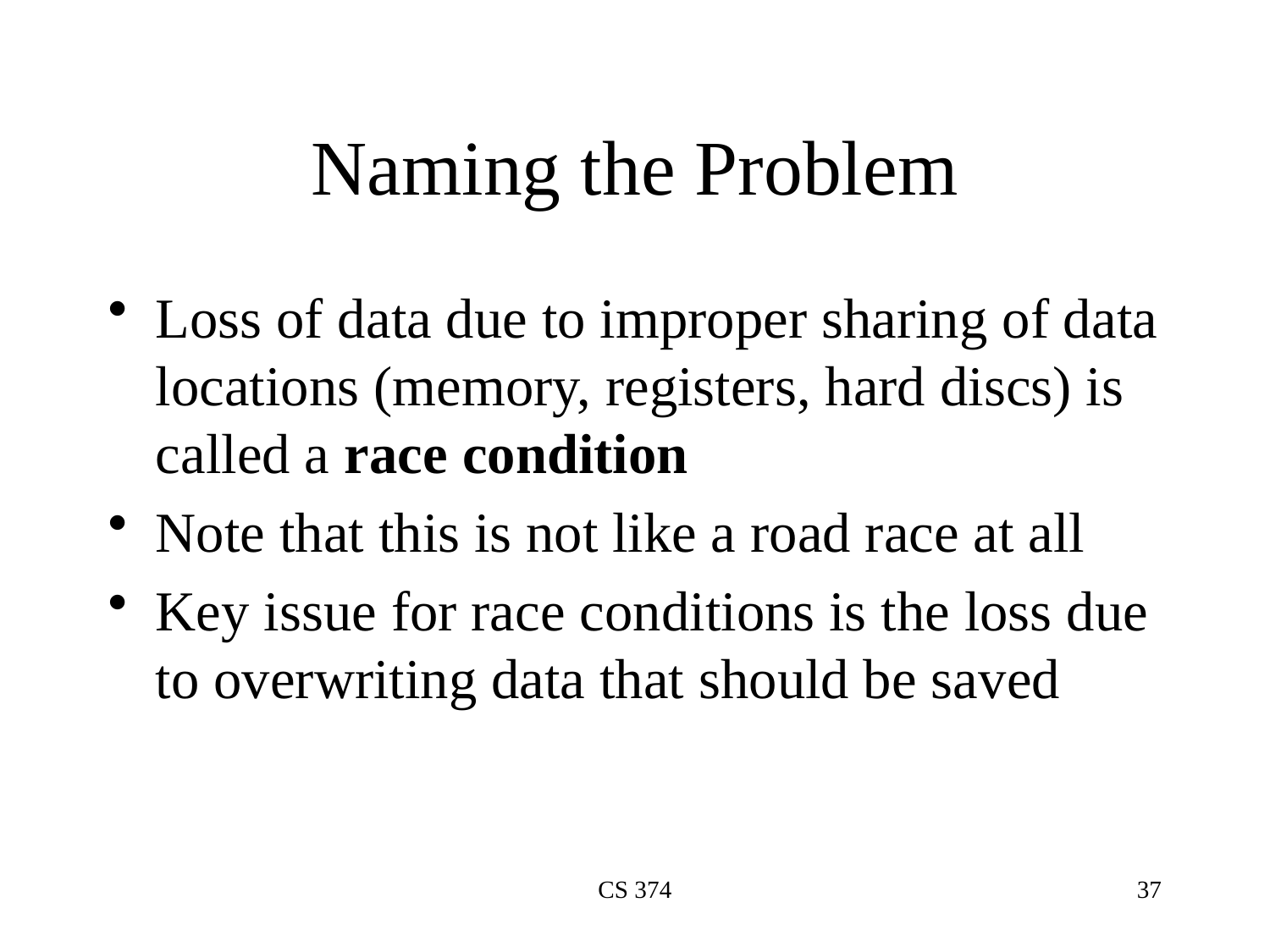

# Naming the Problem
Loss of data due to improper sharing of data locations (memory, registers, hard discs) is called a race condition
Note that this is not like a road race at all
Key issue for race conditions is the loss due to overwriting data that should be saved
CS 374
37